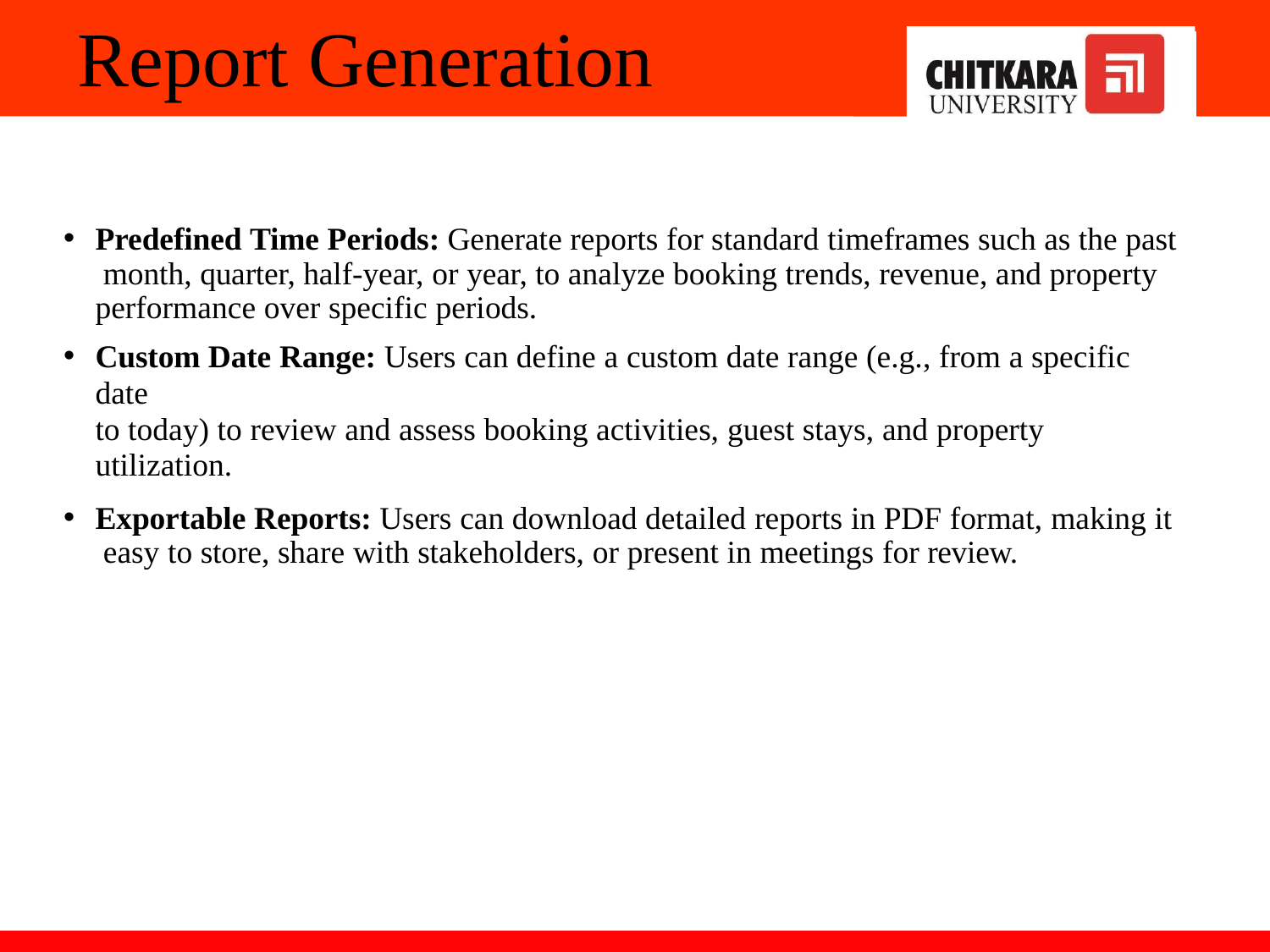

# Report Generation
Predefined Time Periods: Generate reports for standard timeframes such as the past  month, quarter, half-year, or year, to analyze booking trends, revenue, and property  performance over specific periods.
Custom Date Range: Users can define a custom date range (e.g., from a specific date
to today) to review and assess booking activities, guest stays, and property utilization.
Exportable Reports: Users can download detailed reports in PDF format, making it  easy to store, share with stakeholders, or present in meetings for review.